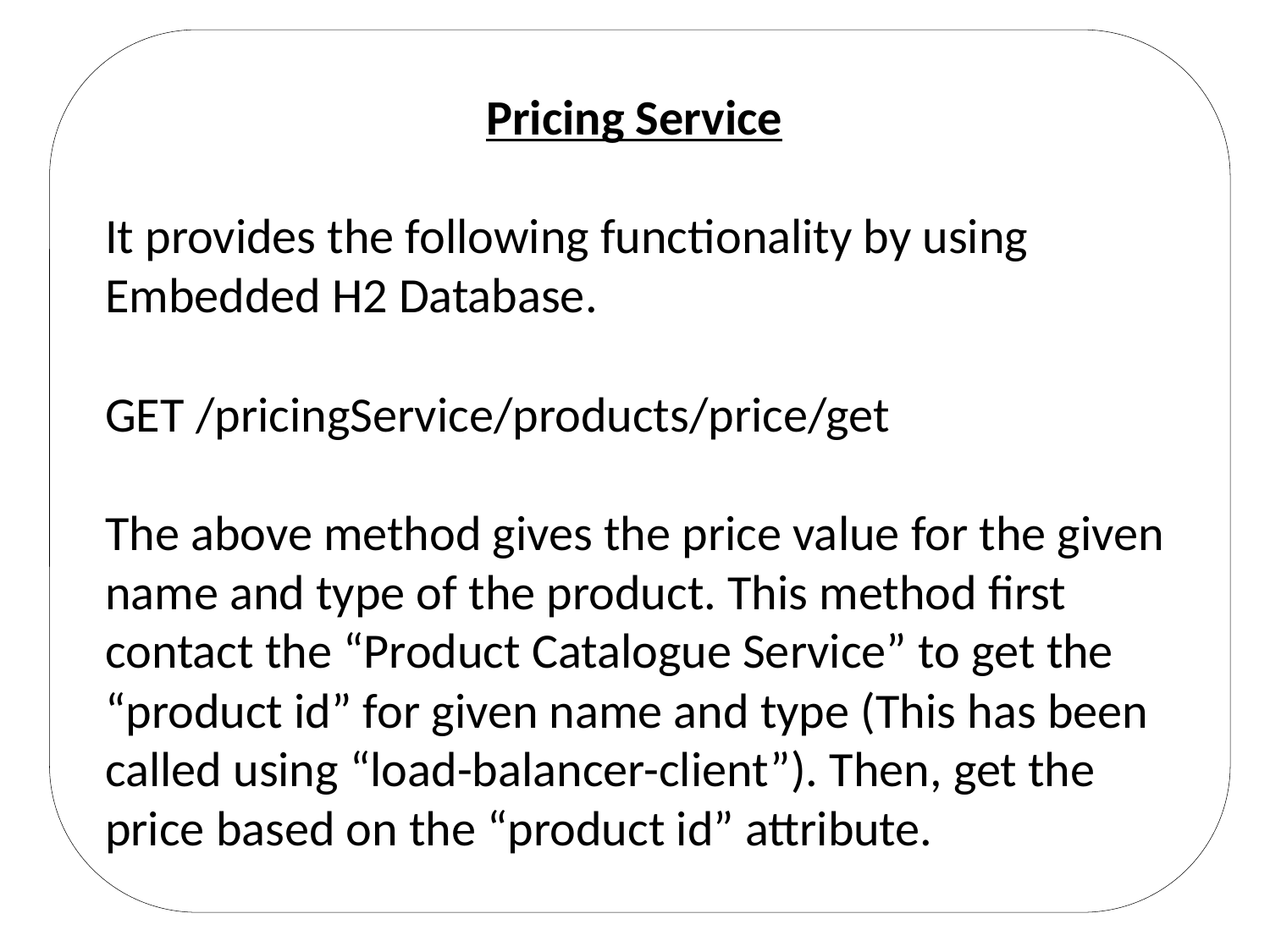

Pricing Service

It provides the following functionality by using Embedded H2 Database.

GET /pricingService/products/price/get

The above method gives the price value for the given name and type of the product. This method first contact the “Product Catalogue Service” to get the “product id” for given name and type (This has been called using “load-balancer-client”). Then, get the price based on the “product id” attribute.